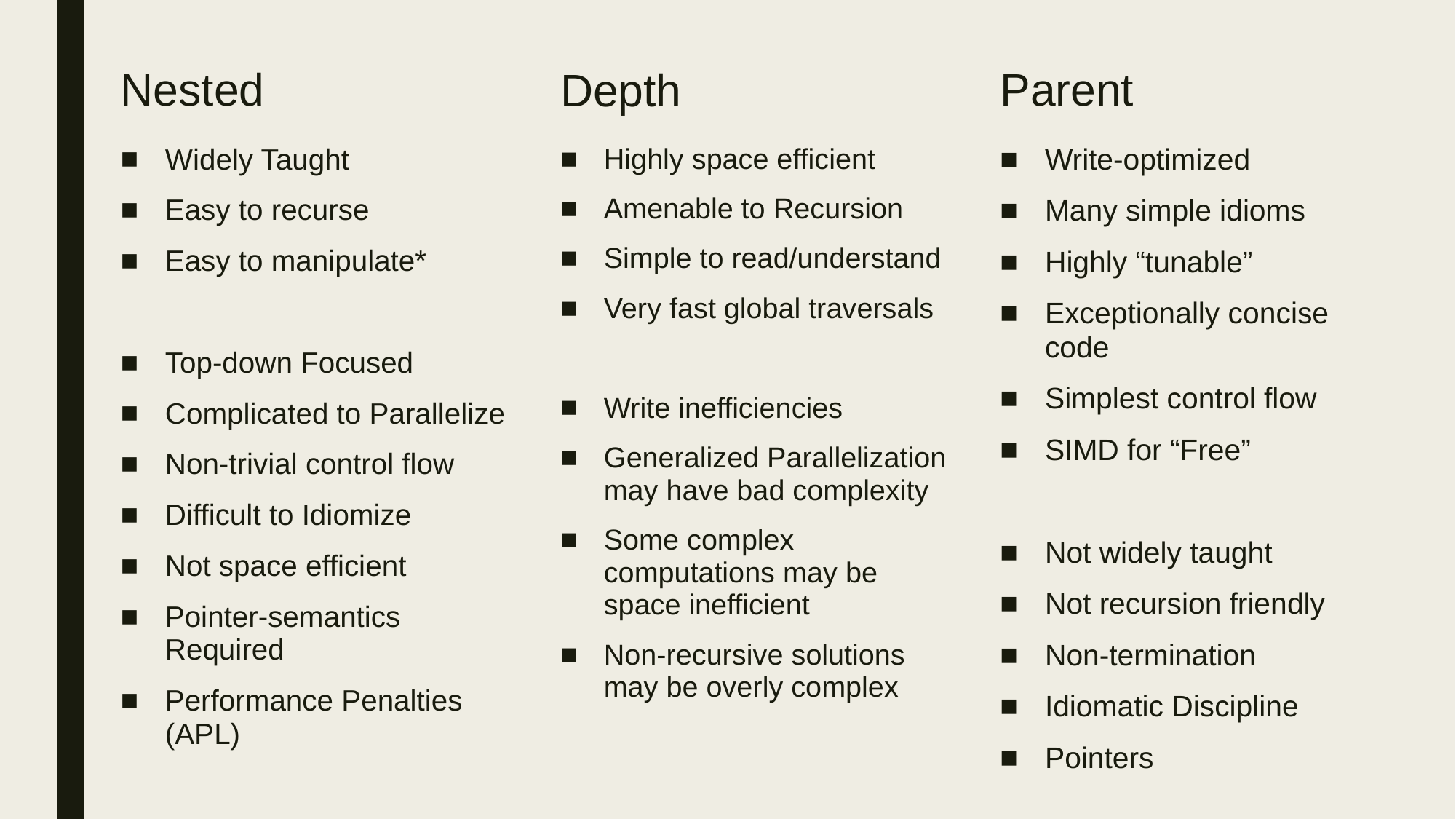

Nested
Depth
Parent
Widely Taught
Easy to recurse
Easy to manipulate*

Top-down Focused
Complicated to Parallelize
Non-trivial control flow
Difficult to Idiomize
Not space efficient
Pointer-semantics Required
Performance Penalties (APL)

Highly space efficient
Amenable to Recursion
Simple to read/understand
Very fast global traversals

Write inefficiencies
Generalized Parallelization may have bad complexity
Some complex computations may be space inefficient
Non-recursive solutions may be overly complex

Write-optimized
Many simple idioms
Highly “tunable”
Exceptionally concise code
Simplest control flow
SIMD for “Free”

Not widely taught
Not recursion friendly
Non-termination
Idiomatic Discipline
Pointers